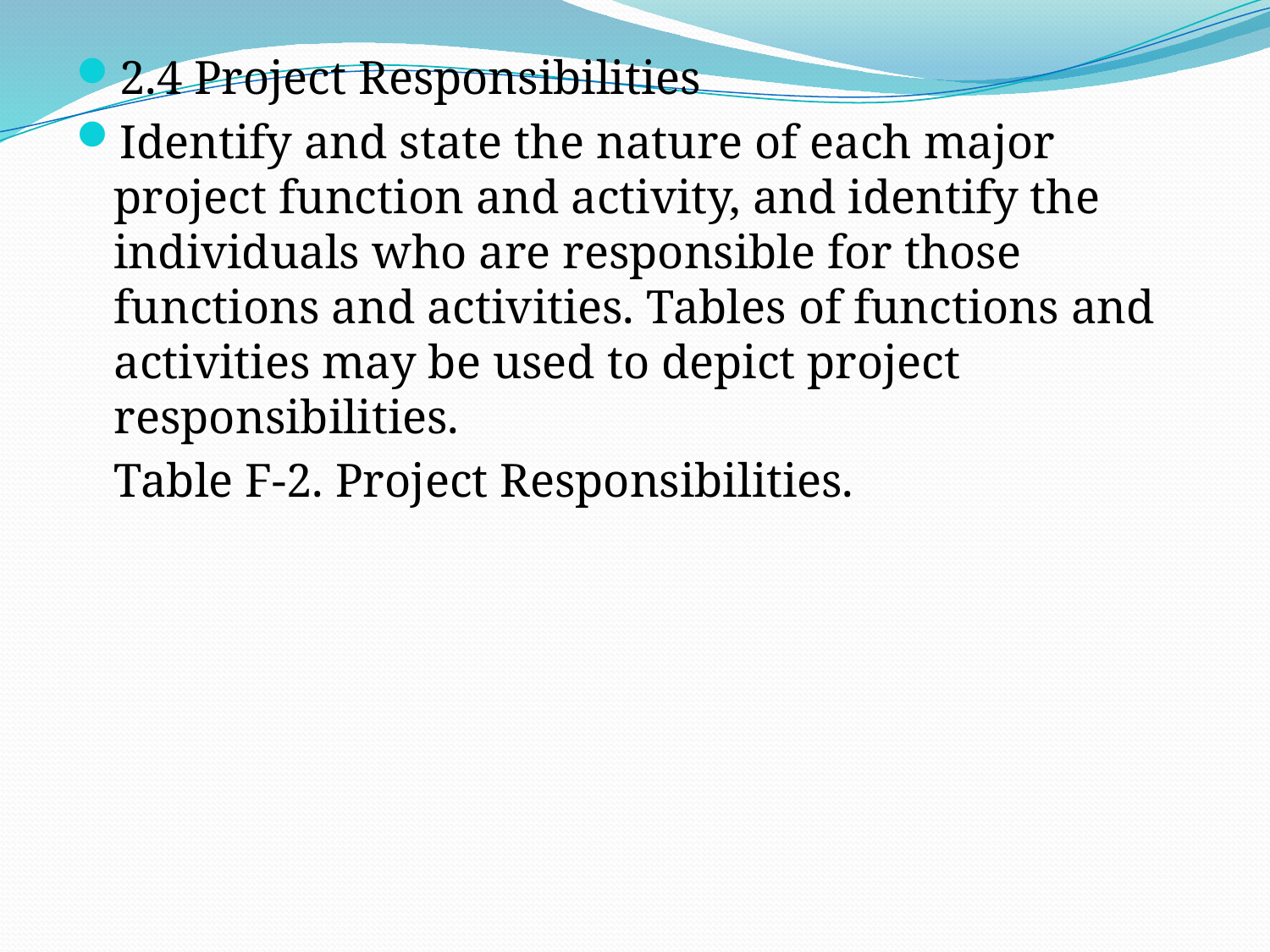

2.4 Project Responsibilities
Identify and state the nature of each major project function and activity, and identify the individuals who are responsible for those functions and activities. Tables of functions and activities may be used to depict project responsibilities.
	Table F-2. Project Responsibilities.